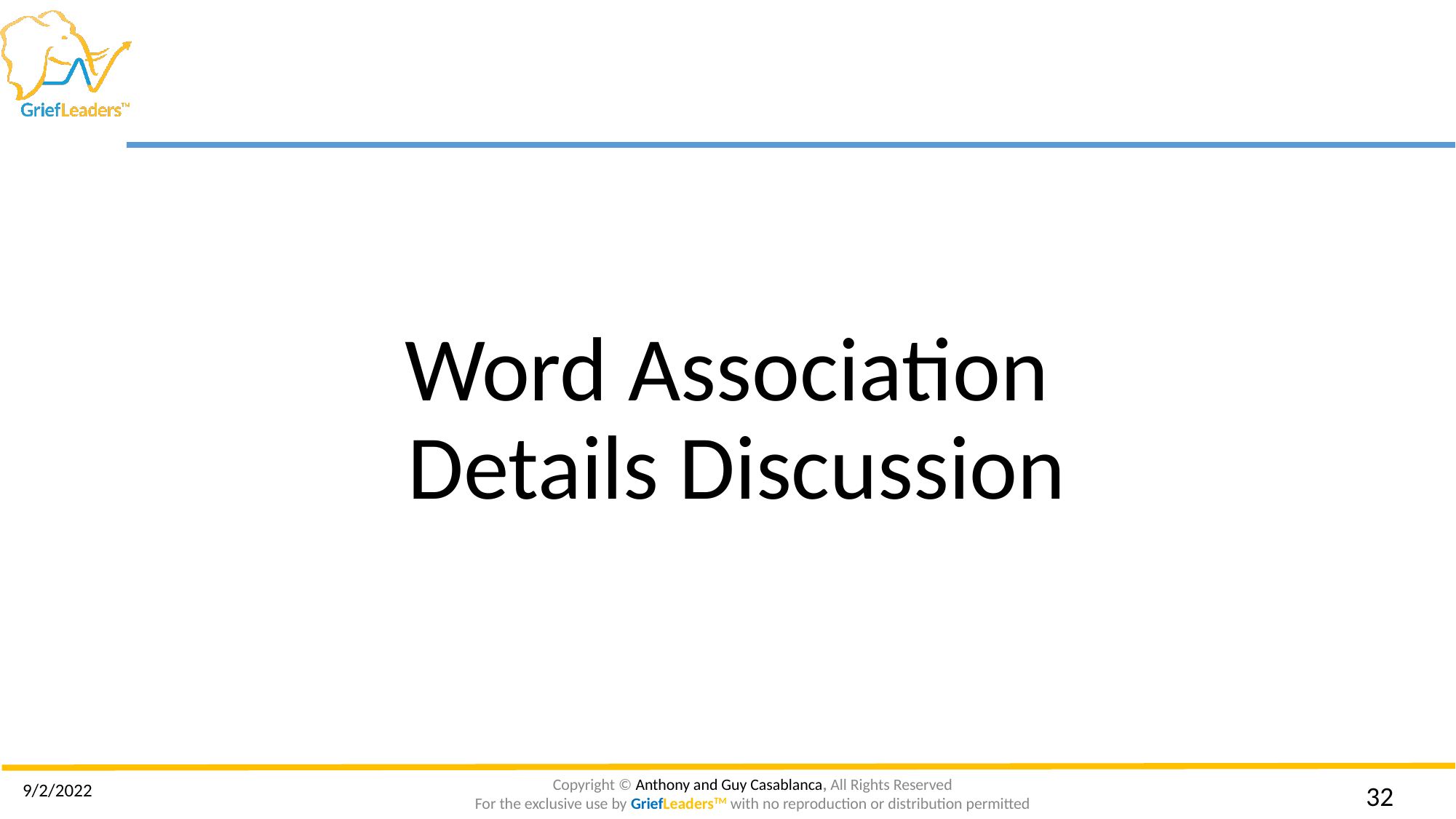

# Word Association Details Discussion

9/2/2022
32